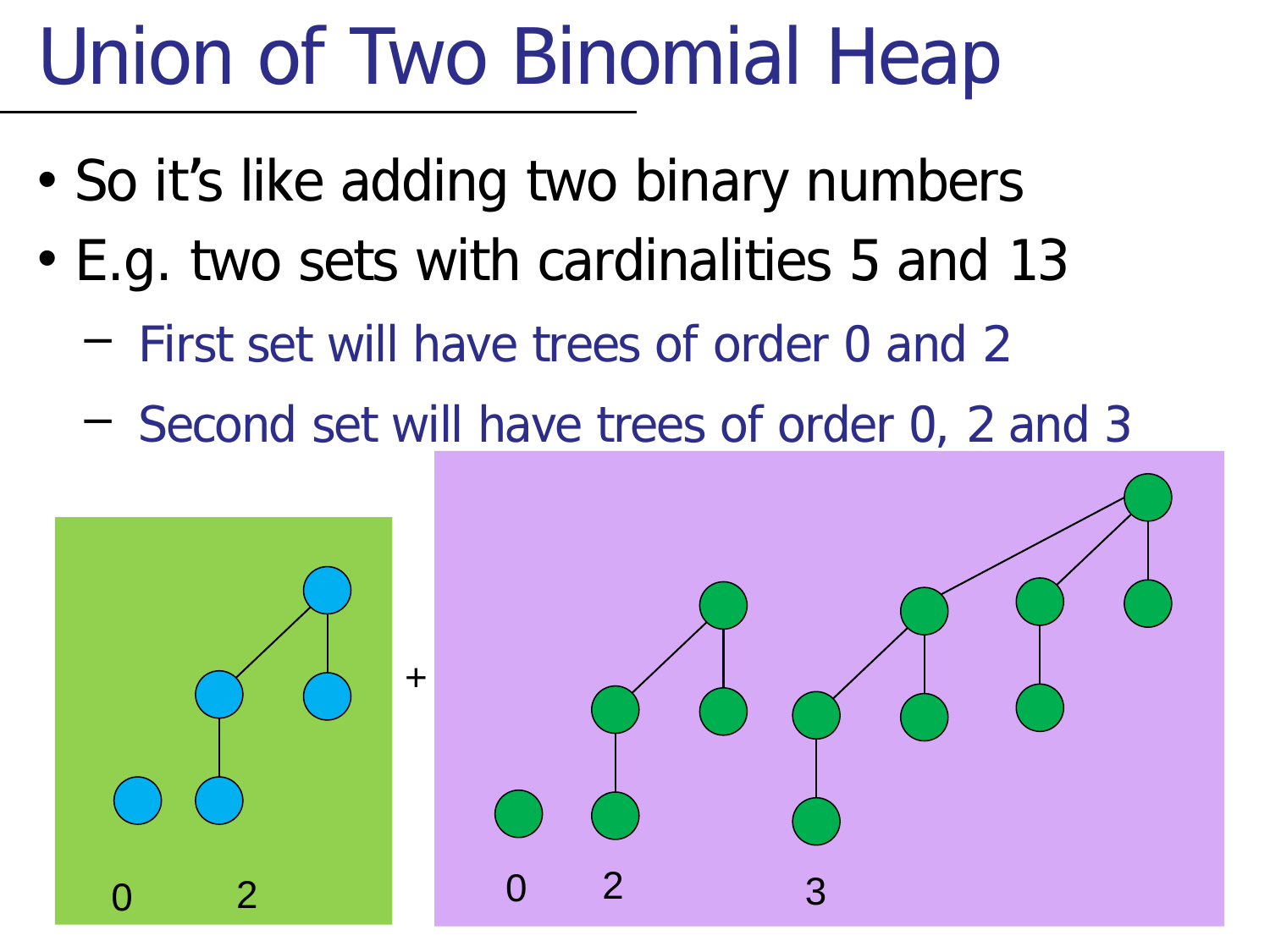

Union of Two Binomial Heap
So it’s like adding two binary numbers
E.g. two sets with cardinalities 5 and 13
First set will have trees of order 0 and 2
Second set will have trees of order 0, 2 and 3

+

2
0
3
2
0